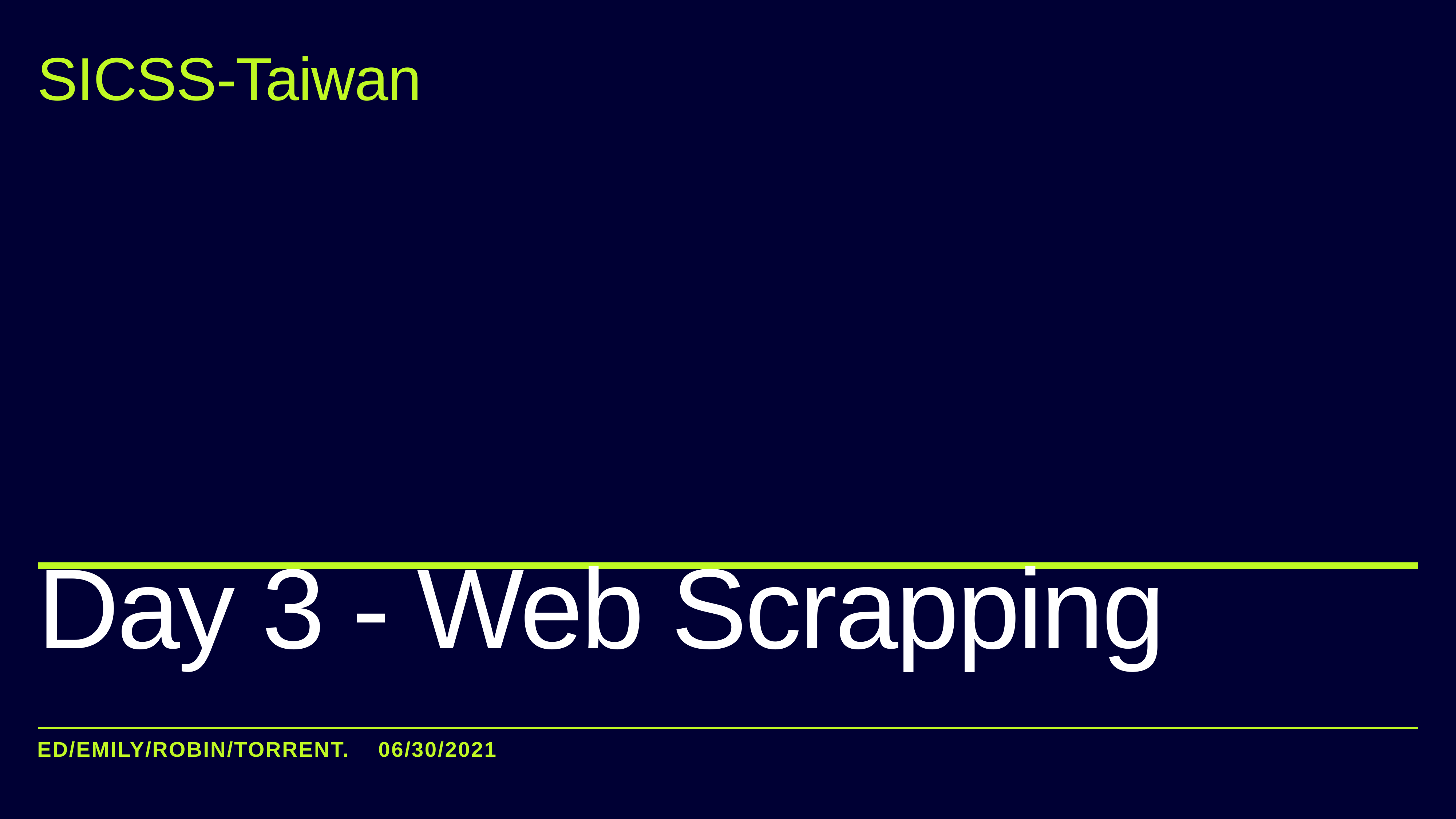

SICSS-Taiwan
# Day 3 - Web Scrapping
Ed/Emily/Robin/TorRent.    06/30/2021